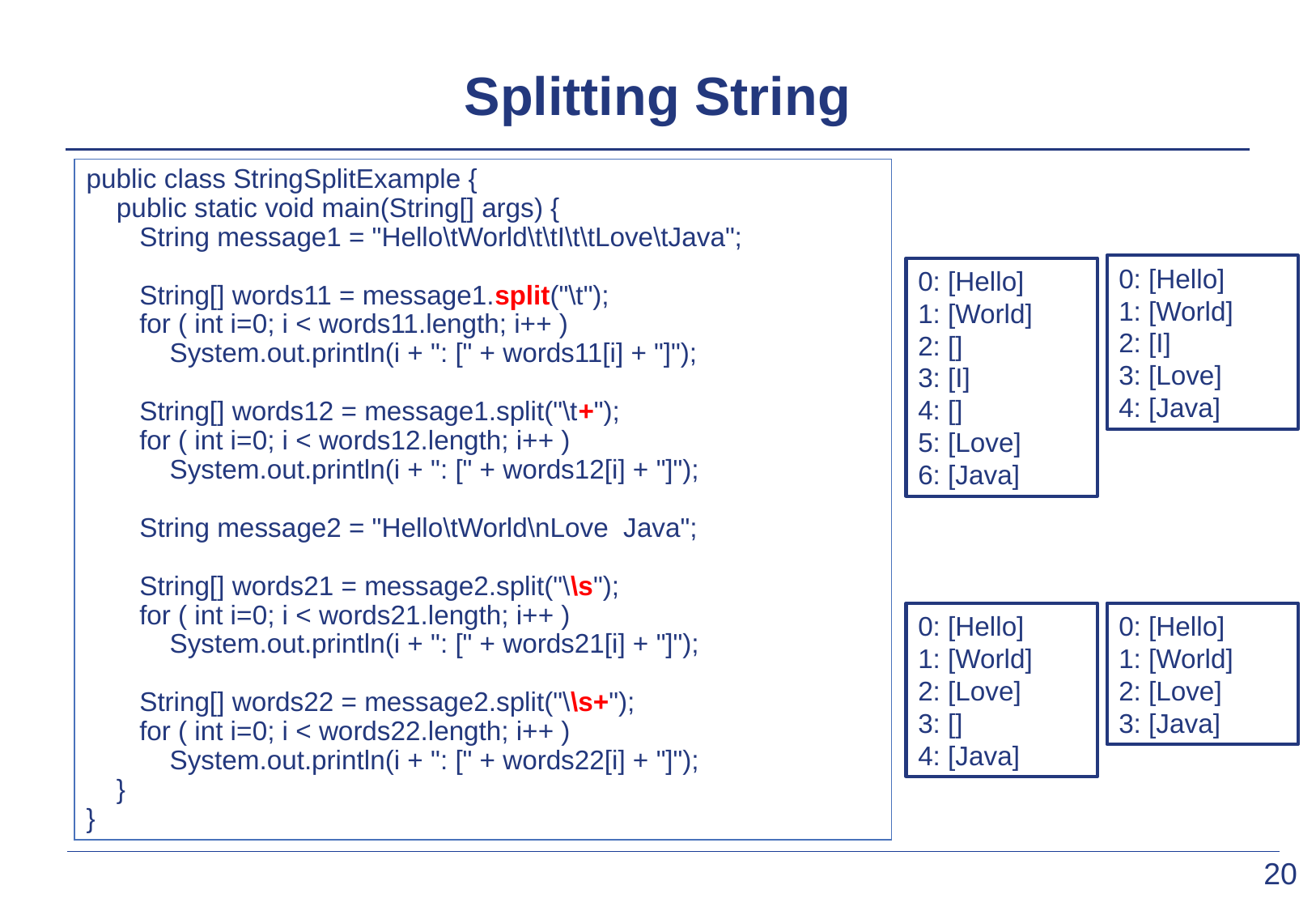

# Splitting String
public class StringSplitExample {
	public static void main(String[] args) {
		String message1 = "Hello\tWorld\t\tI\t\tLove\tJava";

		String[] words11 = message1.split("\t");
		for ( int i=0; i < words11.length; i++ )
			System.out.println(i + ": [" + words11[i] + "]");

		String[] words12 = message1.split("\t+");
		for ( int i=0; i < words12.length; i++ )
			System.out.println(i + ": [" + words12[i] + "]");

		String message2 = "Hello\tWorld\nLove  Java";

		String[] words21 = message2.split("\\s");
		for ( int i=0; i < words21.length; i++ )
			System.out.println(i + ": [" + words21[i] + "]");

		String[] words22 = message2.split("\\s+");
		for ( int i=0; i < words22.length; i++ )
			System.out.println(i + ": [" + words22[i] + "]");
	}
}
0: [Hello]
1: [World]
2: [I]
3: [Love]
4: [Java]
0: [Hello]
1: [World]
2: []
3: [I]
4: []
5: [Love]
6: [Java]
0: [Hello]
1: [World]
2: [Love]
3: []
4: [Java]
0: [Hello]
1: [World]
2: [Love]
3: [Java]